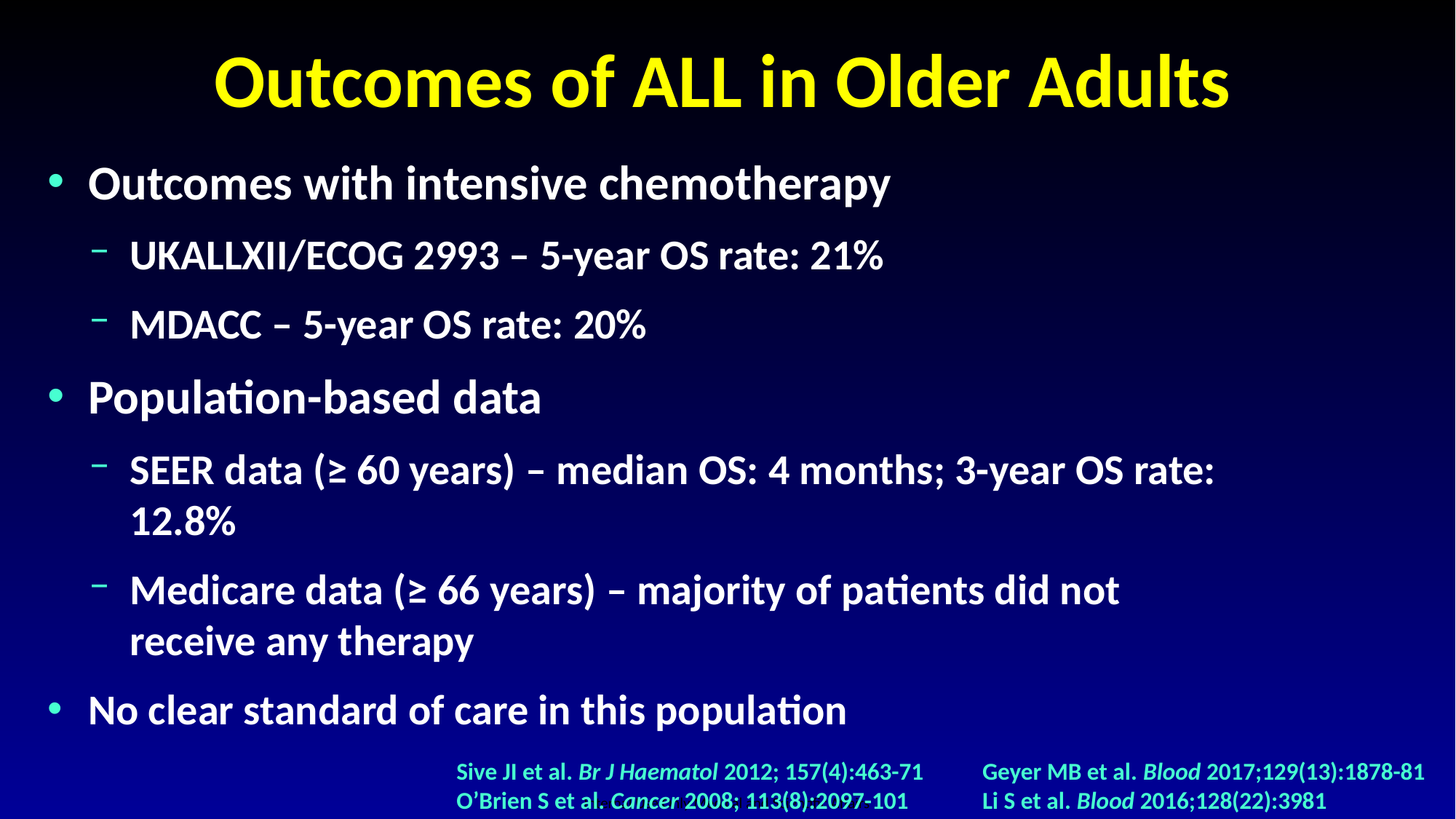

# Outcomes of ALL in Older Adults
Outcomes with intensive chemotherapy
UKALLXII/ECOG 2993 – 5-year OS rate: 21%
MDACC – 5-year OS rate: 20%
Population-based data
SEER data (≥ 60 years) – median OS: 4 months; 3-year OS rate: 12.8%
Medicare data (≥ 66 years) – majority of patients did not receive any therapy
No clear standard of care in this population
Sive JI et al. Br J Haematol 2012; 157(4):463-71
O’Brien S et al. Cancer 2008; 113(8):2097-101

Geyer MB et al. Blood 2017;129(13):1878-81
Li S et al. Blood 2016;128(22):3981